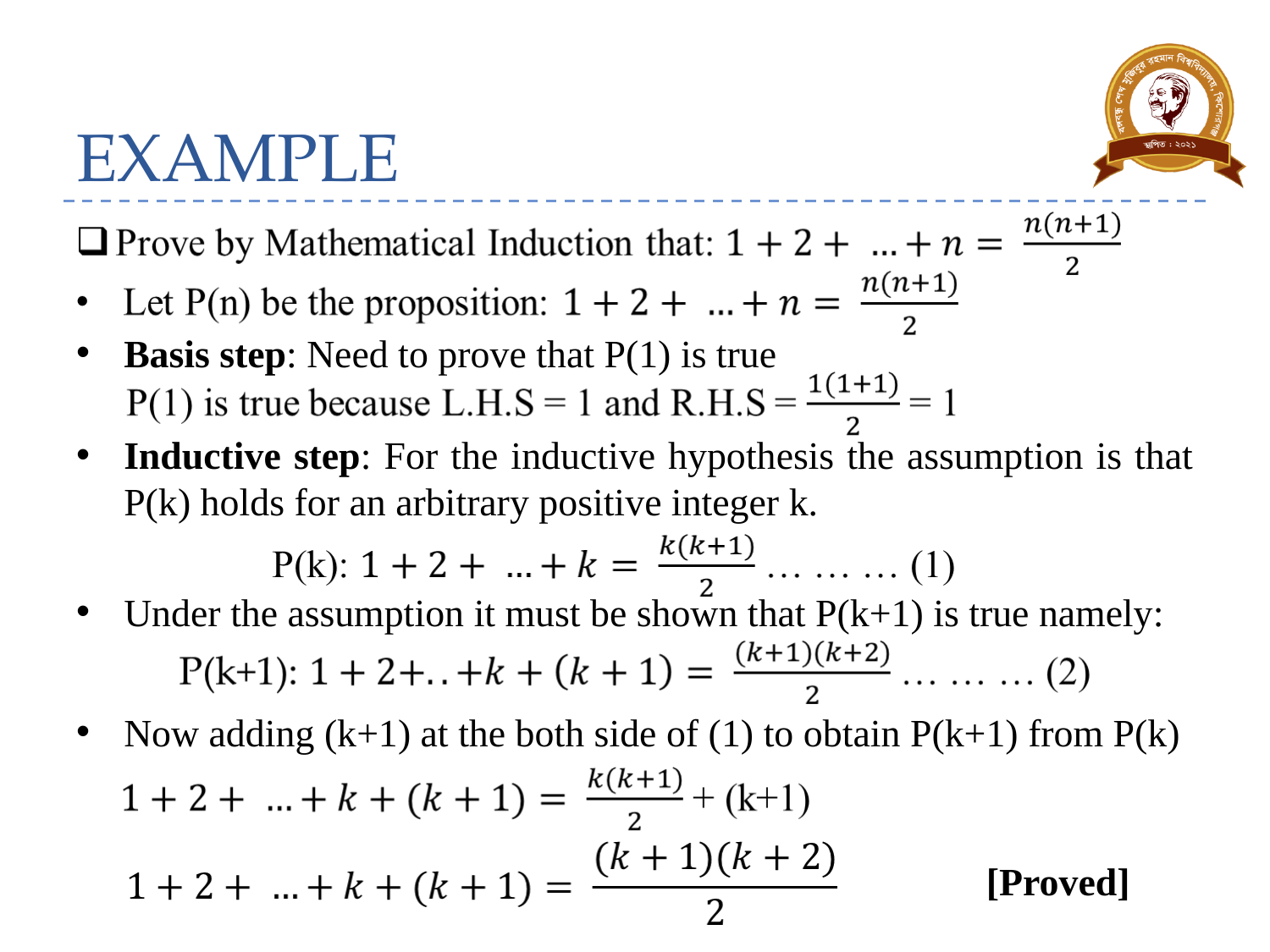

# EXAMPLE

Basis step: Need to prove that P(1) is true

Inductive step: For the inductive hypothesis the assumption is that P(k) holds for an arbitrary positive integer k.

Under the assumption it must be shown that P(k+1) is true namely:

Now adding (k+1) at the both side of (1) to obtain P(k+1) from P(k)

[Proved]